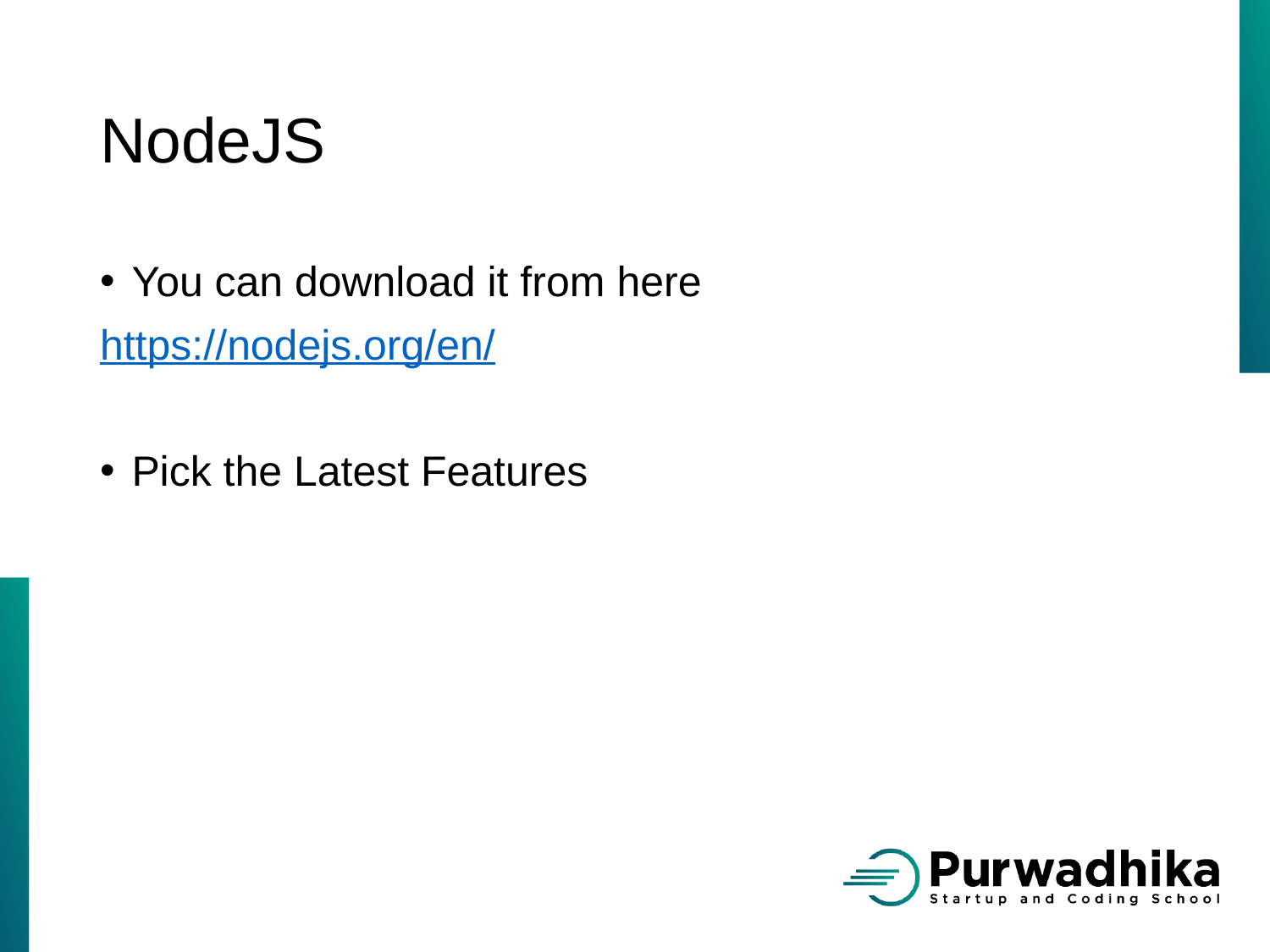

# NodeJS
You can download it from here
https://nodejs.org/en/

Pick the Latest Features